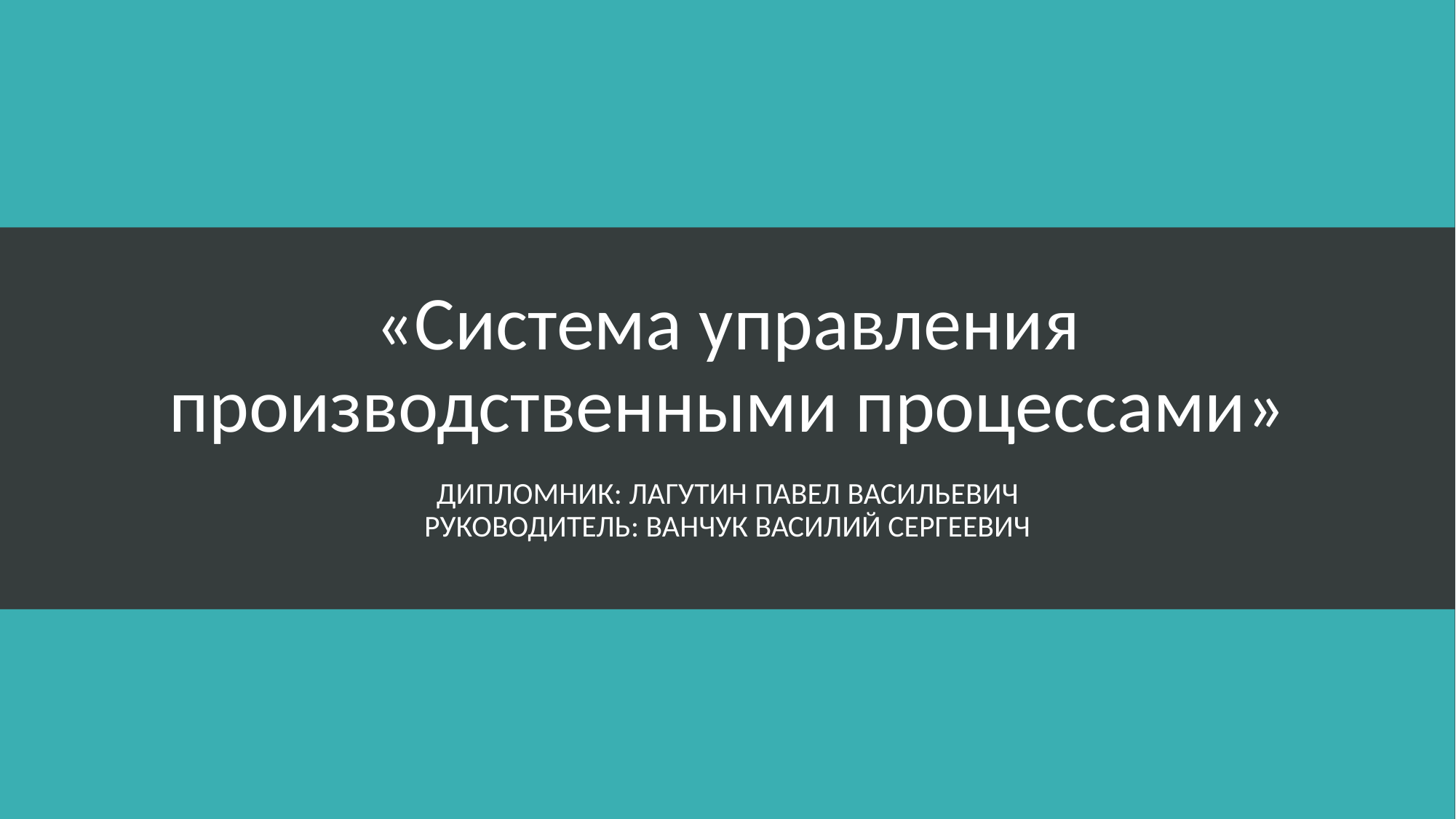

# «Система управления производственными процессами»
Дипломник: Лагутин Павел Васильевич
Руководитель: ванчук Василий Сергеевич